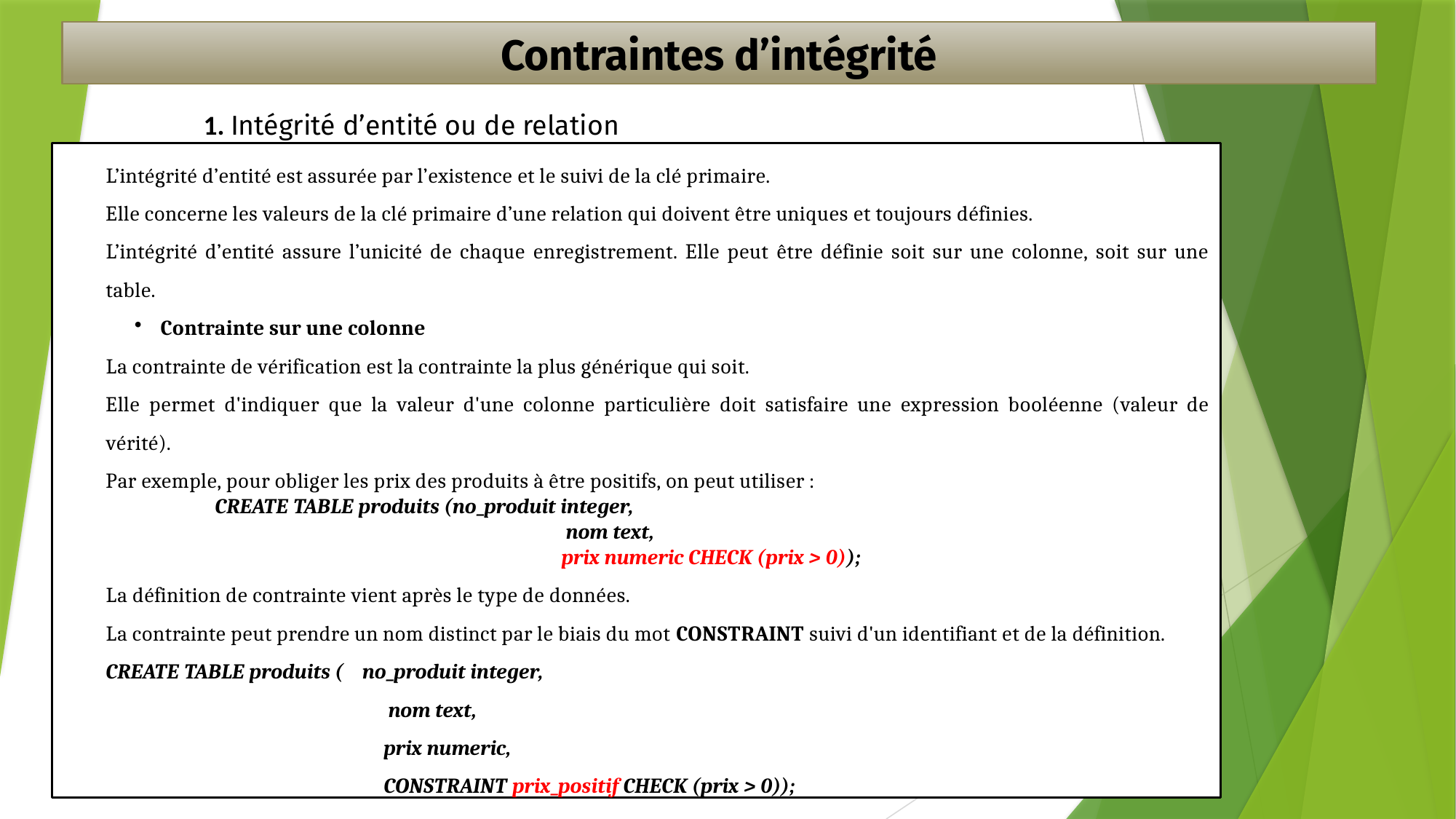

Contraintes d’intégrité
1. Intégrité d’entité ou de relation
L’intégrité d’entité est assurée par l’existence et le suivi de la clé primaire.
Elle concerne les valeurs de la clé primaire d’une relation qui doivent être uniques et toujours définies.
L’intégrité d’entité assure l’unicité de chaque enregistrement. Elle peut être définie soit sur une colonne, soit sur une table.
Contrainte sur une colonne
La contrainte de vérification est la contrainte la plus générique qui soit.
Elle permet d'indiquer que la valeur d'une colonne particulière doit satisfaire une expression booléenne (valeur de vérité).
Par exemple, pour obliger les prix des produits à être positifs, on peut utiliser :
	CREATE TABLE produits (no_produit integer,
				     nom text,
				    prix numeric CHECK (prix > 0));
La définition de contrainte vient après le type de données.
La contrainte peut prendre un nom distinct par le biais du mot CONSTRAINT suivi d'un identifiant et de la définition.
CREATE TABLE produits (    no_produit integer,
				 nom text,
				prix numeric,
				CONSTRAINT prix_positif CHECK (prix > 0));
M. AZOTI
6